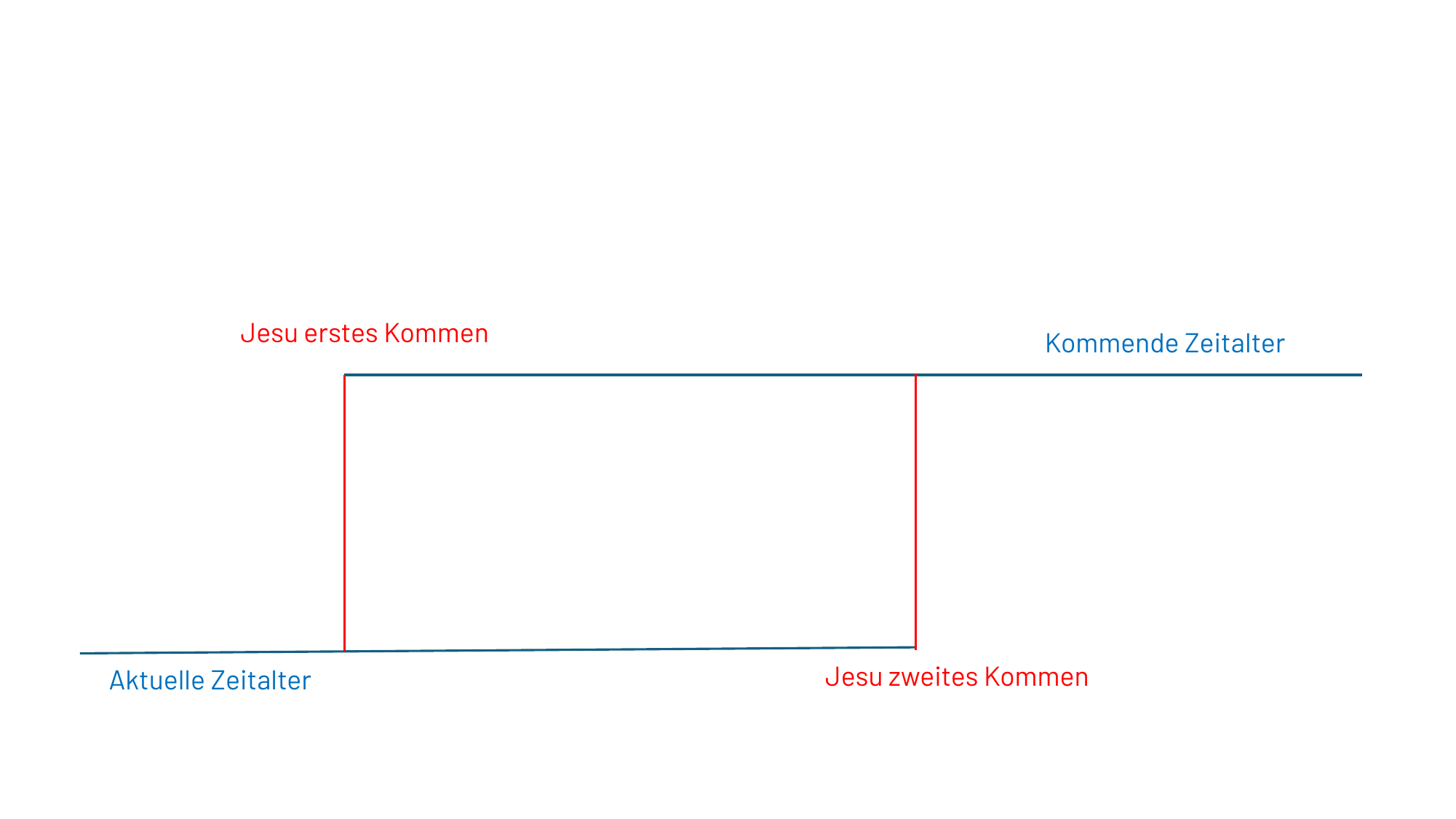

Jesu erstes Kommen
Kommende Zeitalter
Jesu zweites Kommen
Aktuelle Zeitalter